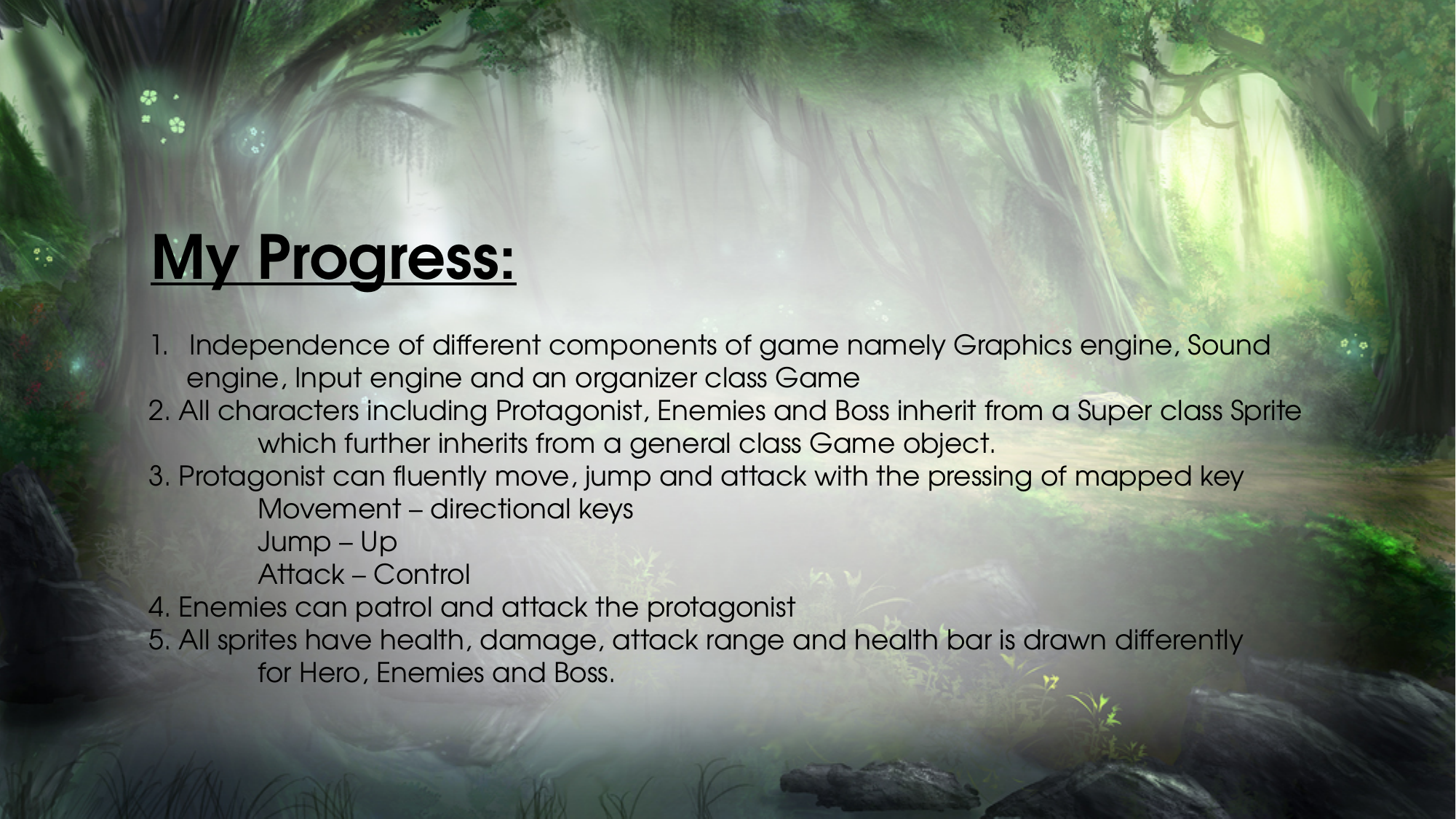

My Progress:
Independence of different components of game namely Graphics engine, Sound
     engine, Input engine and an organizer class Game
2. All characters including Protagonist, Enemies and Boss inherit from a Super class Sprite
	which further inherits from a general class Game object.
3. Protagonist can fluently move, jump and attack with the pressing of mapped key
	Movement – directional keys
	Jump – Up
	Attack – Control
4. Enemies can patrol and attack the protagonist
5. All sprites have health, damage, attack range and health bar is drawn differently
	for Hero, Enemies and Boss.

5